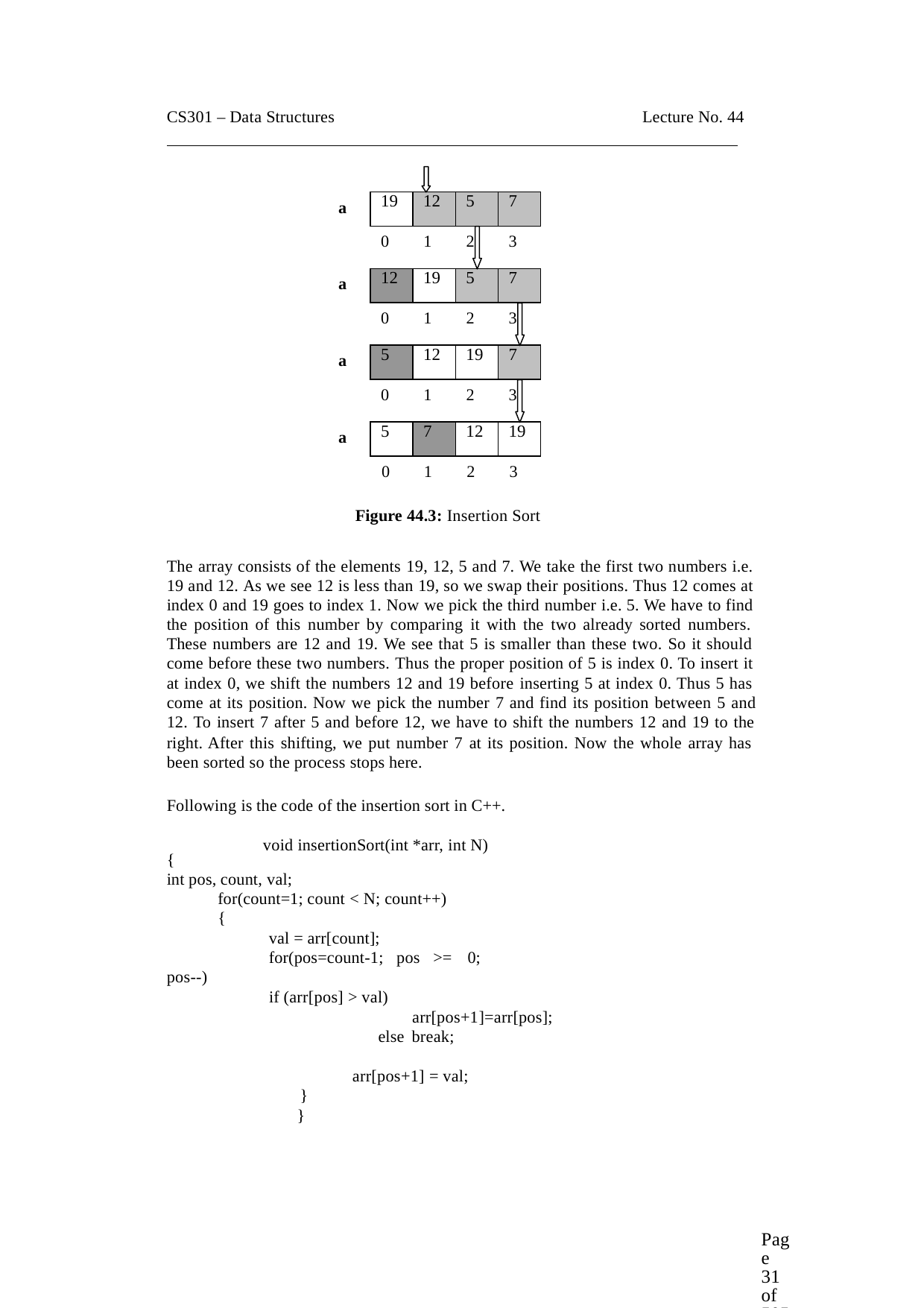

CS301 – Data Structures
Lecture No. 44

| 19 | 12 | 5 | 7 |
| --- | --- | --- | --- |
a

1
2
3
0
| 12 | 19 | 5 | 7 |
| --- | --- | --- | --- |
a

1
3
0
2
| 5 | 12 | 19 | 7 |
| --- | --- | --- | --- |
a

1
3
0
2
| 5 | 7 | 12 | 19 |
| --- | --- | --- | --- |
a
0	1	2	3

Figure 44.3: Insertion Sort

The array consists of the elements 19, 12, 5 and 7. We take the first two numbers i.e.  19 and 12. As we see 12 is less than 19, so we swap their positions. Thus 12 comes at  index 0 and 19 goes to index 1. Now we pick the third number i.e. 5. We have to find  the position of this number by comparing it with the two already sorted numbers.  These numbers are 12 and 19. We see that 5 is smaller than these two. So it should  come before these two numbers. Thus the proper position of 5 is index 0. To insert it  at index 0, we shift the numbers 12 and 19 before inserting 5 at index 0. Thus 5 has  come at its position. Now we pick the number 7 and find its position between 5 and
12. To insert 7 after 5 and before 12, we have to shift the numbers 12 and 19 to the
right. After this shifting, we put number 7 at its position. Now the whole array has  been sorted so the process stops here.
Following is the code of the insertion sort in C++.  void insertionSort(int *arr, int N)
{
int pos, count, val;
for(count=1; count < N; count++)
{
val = arr[count];
for(pos=count-1;  pos   >=   0;
pos--)
if (arr[pos] > val)
arr[pos+1]=arr[pos];  else break;

arr[pos+1] = val;
}
}
Page 31 of 505